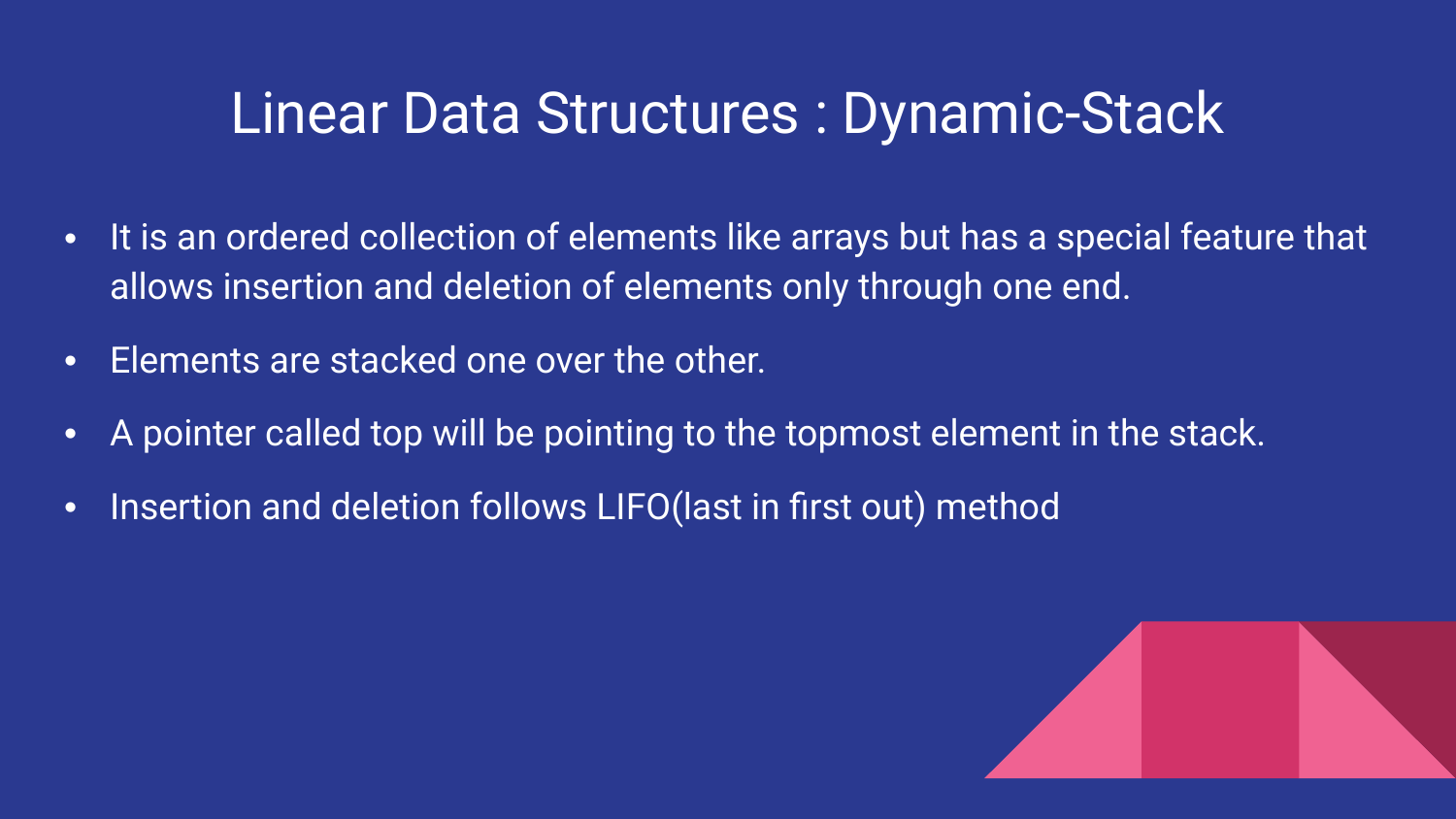

# Linear Data Structures : Dynamic-Stack
It is an ordered collection of elements like arrays but has a special feature that allows insertion and deletion of elements only through one end.
Elements are stacked one over the other.
A pointer called top will be pointing to the topmost element in the stack.
Insertion and deletion follows LIFO(last in first out) method